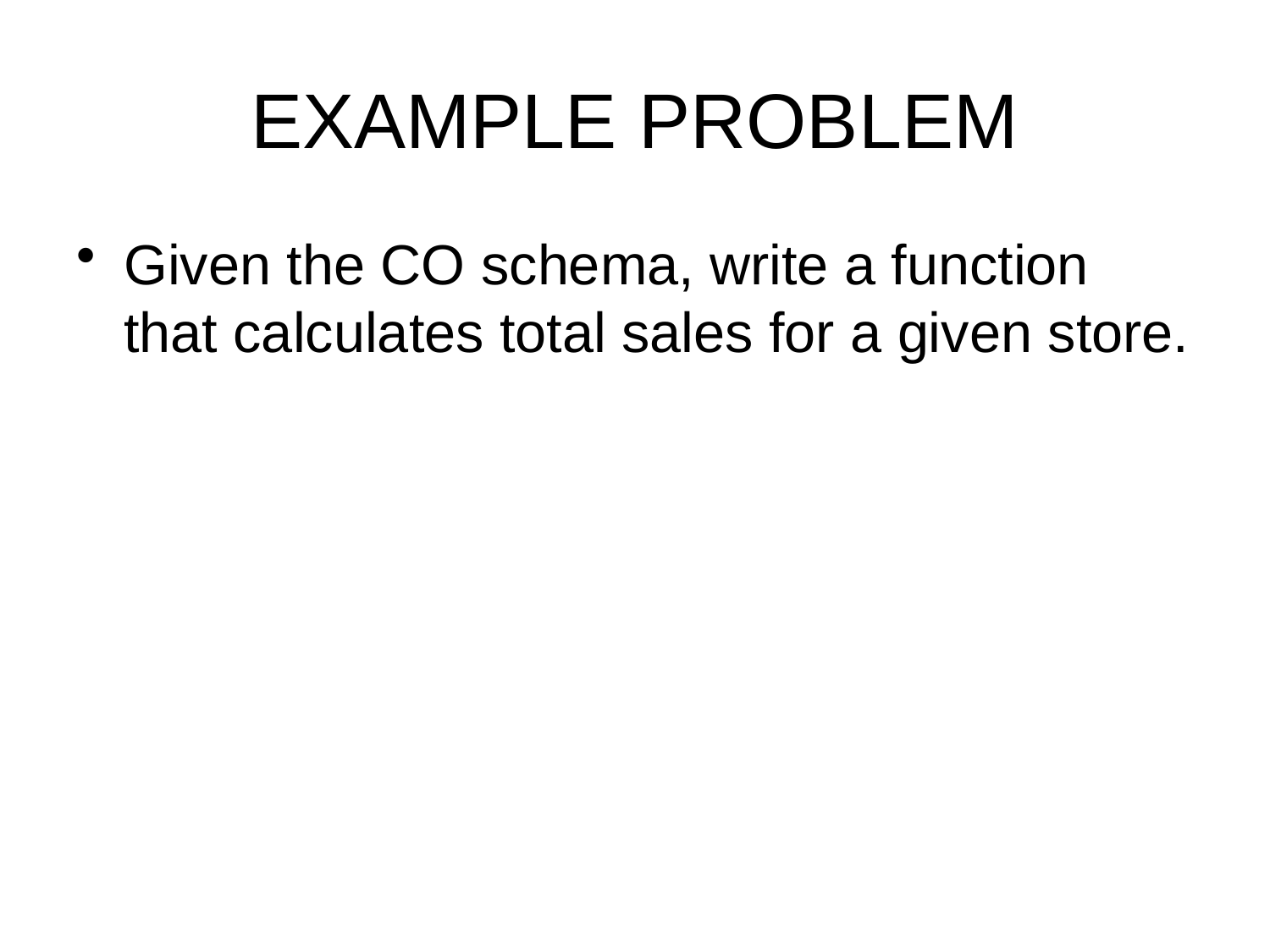

# EXAMPLE PROBLEM
Given the CO schema, write a function that calculates total sales for a given store.